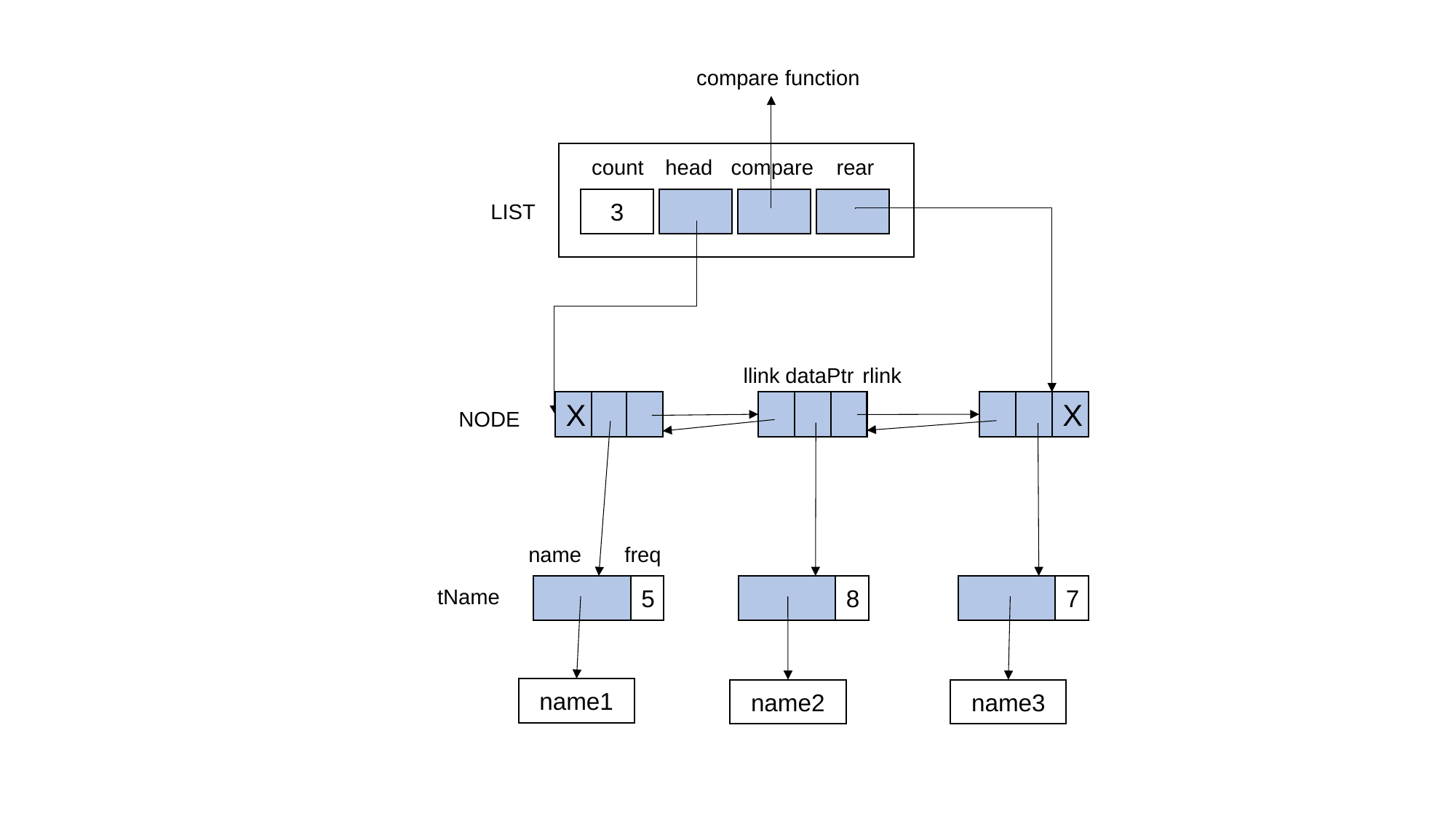

compare function

compare
count
head
rear

3

LIST

llink
dataPtr
rlink
X

X
NODE

name
freq
5

8

7

tName
name1
name2
name3